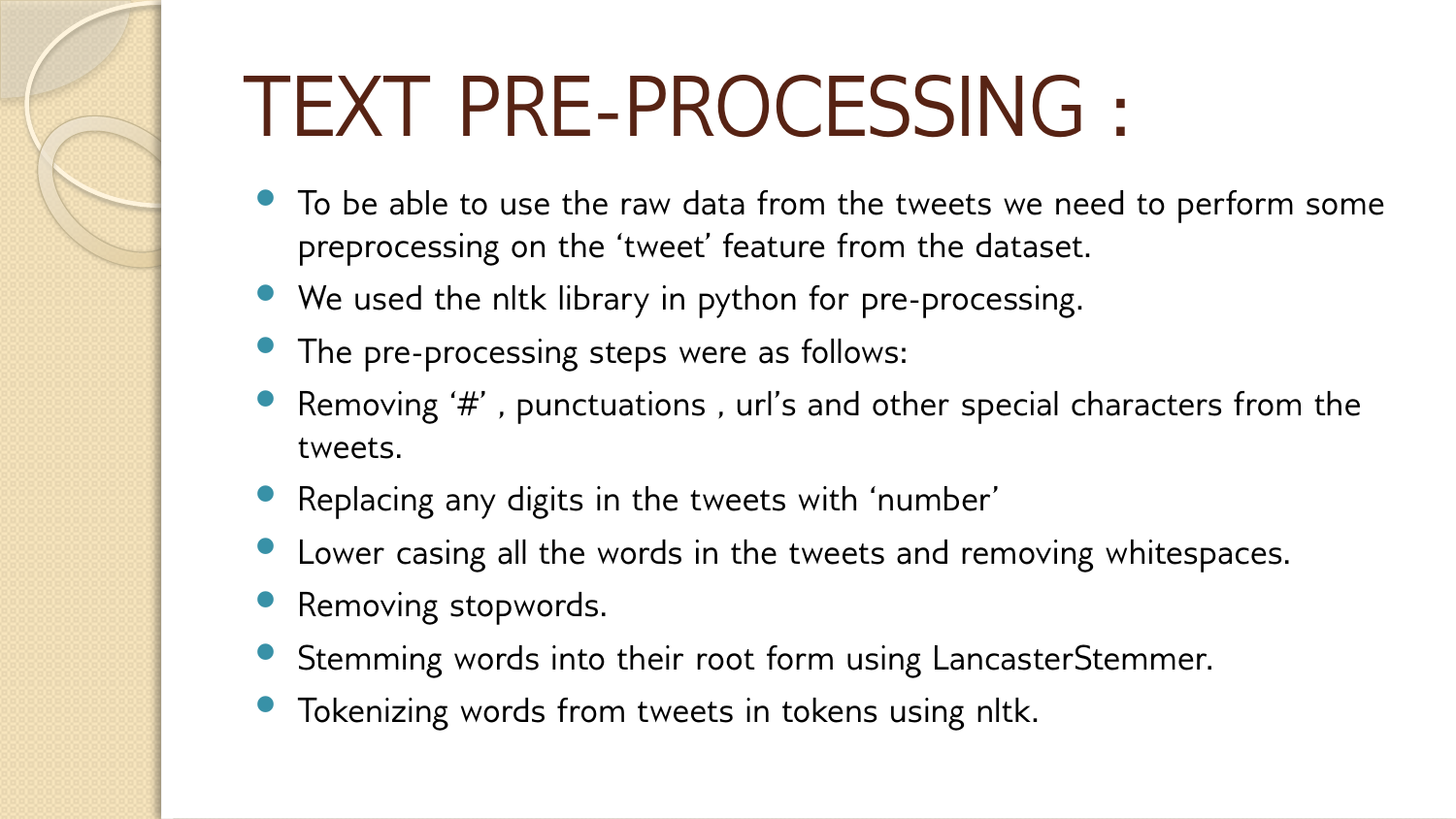

# TEXT PRE-PROCESSING :
To be able to use the raw data from the tweets we need to perform some preprocessing on the ‘tweet’ feature from the dataset.
We used the nltk library in python for pre-processing.
The pre-processing steps were as follows:
Removing ‘#’ , punctuations , url’s and other special characters from the tweets.
Replacing any digits in the tweets with ‘number’
Lower casing all the words in the tweets and removing whitespaces.
Removing stopwords.
Stemming words into their root form using LancasterStemmer.
Tokenizing words from tweets in tokens using nltk.